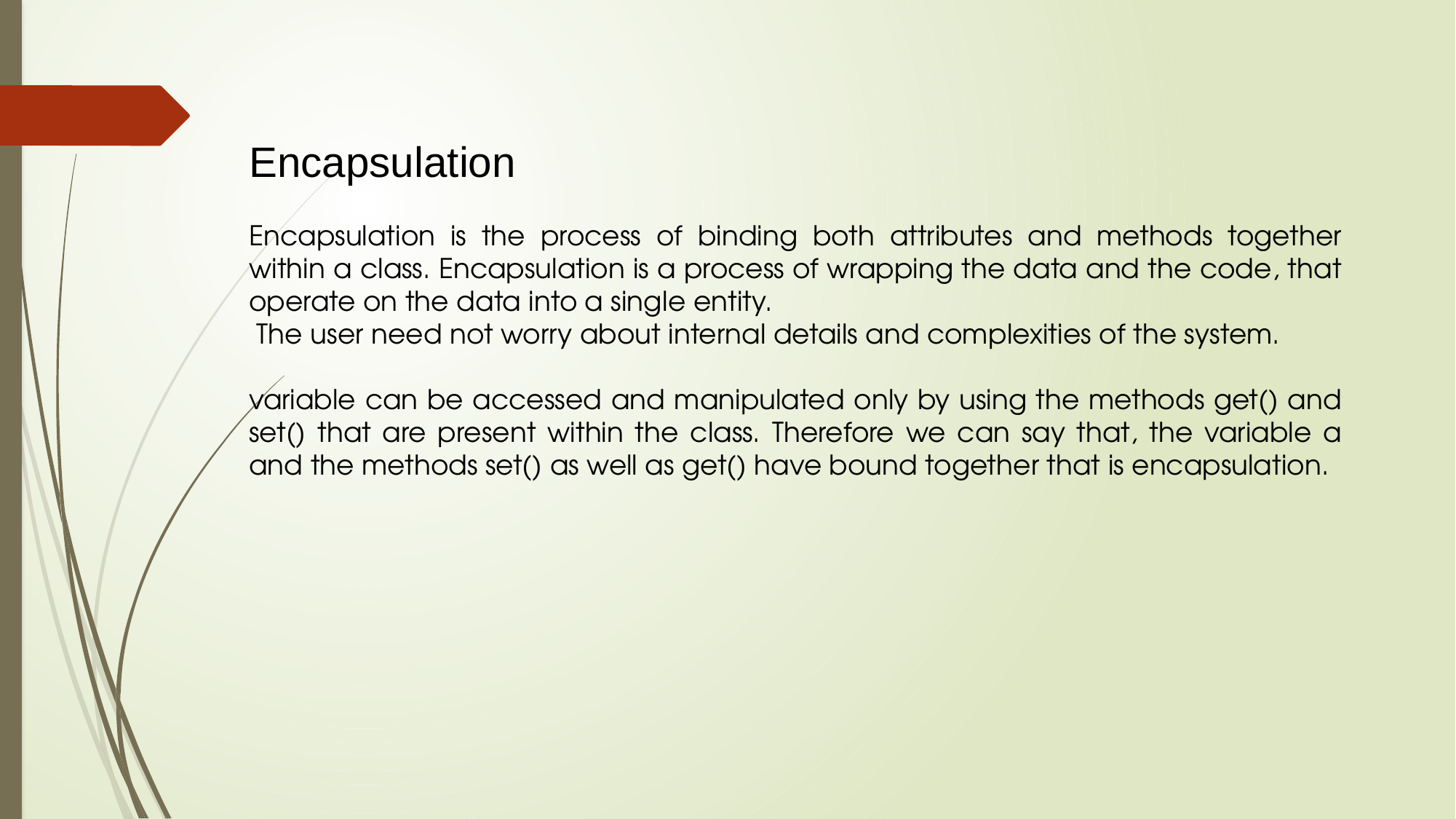

Encapsulation
Encapsulation is the process of binding both attributes and methods together within a class. Encapsulation is a process of wrapping the data and the code, that operate on the data into a single entity.
 The user need not worry about internal details and complexities of the system.

variable can be accessed and manipulated only by using the methods get() and set() that are present within the class. Therefore we can say that, the variable a and the methods set() as well as get() have bound together that is encapsulation.